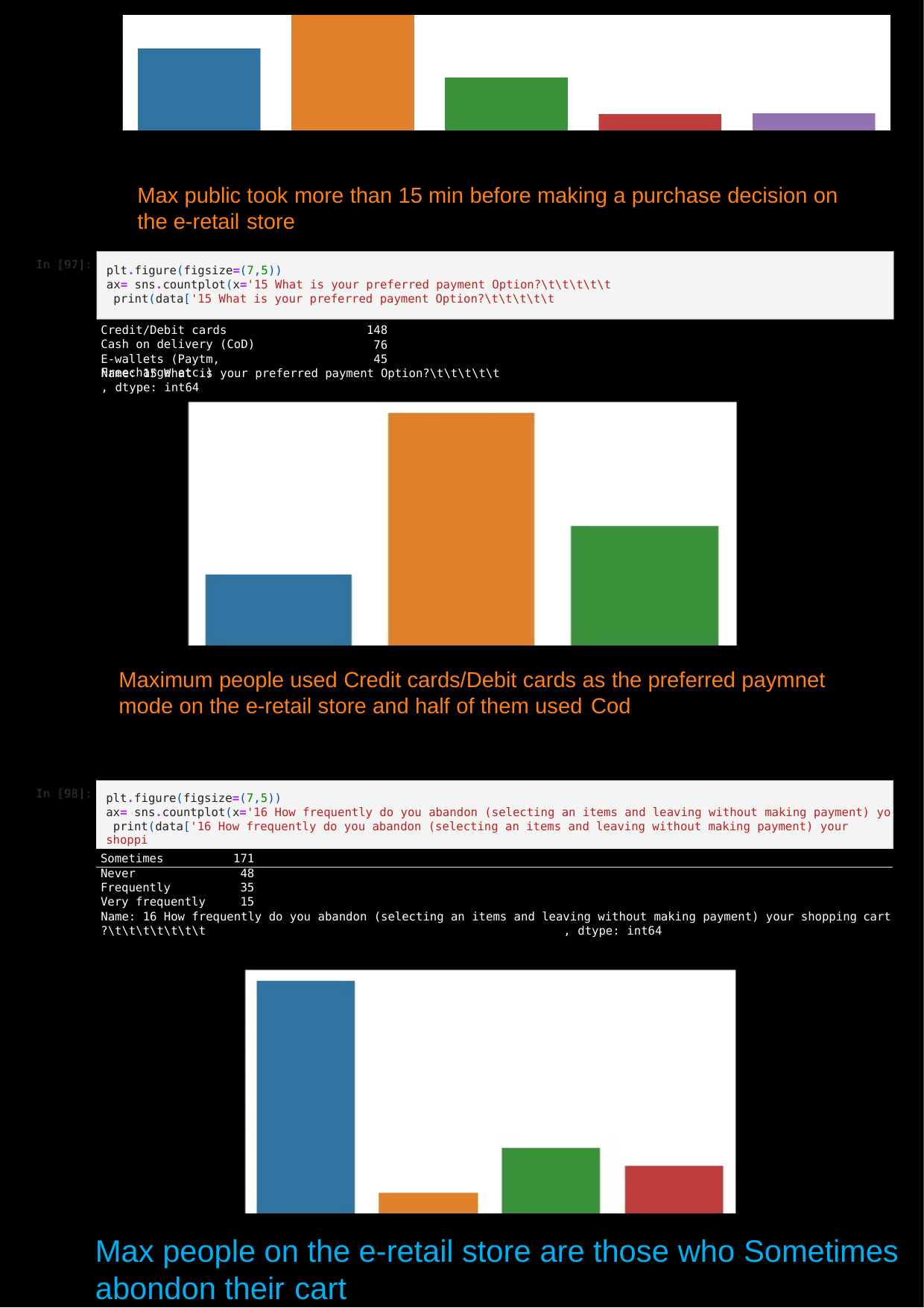

Max public took more than 15 min before making a purchase decision on the e-retail store

plt.figure(figsize=(7,5))
ax= sns.countplot(x='15 What is your preferred payment Option?\t\t\t\t\t  print(data['15 What is your preferred payment Option?\t\t\t\t\t
Credit/Debit cards  Cash on delivery (CoD)
E-wallets (Paytm, Freecharge etc.)
148
76
45
Name: 15 What is your preferred payment Option?\t\t\t\t\t
, dtype: int64

Maximum people used Credit cards/Debit cards as the preferred paymnet mode on the e-retail store and half of them used Cod

| plt.figure(figsize=(7,5)) ax= sns.countplot(x='16 How frequently do you abandon (selecting an items and leaving without making payment) yo print(data['16 How frequently do you abandon (selecting an items and leaving without making payment) your shoppi |  |
| --- | --- |
| Sometimes | 171 |
| Never | 48 |
| Frequently | 35 |
| Very frequently | 15 |
Name: 16 How frequently do you abandon (selecting an items and leaving without making payment) your shopping cart
?\t\t\t\t\t\t\t	, dtype: int64

Max people on the e-retail store are those who Sometimes abondon their cart